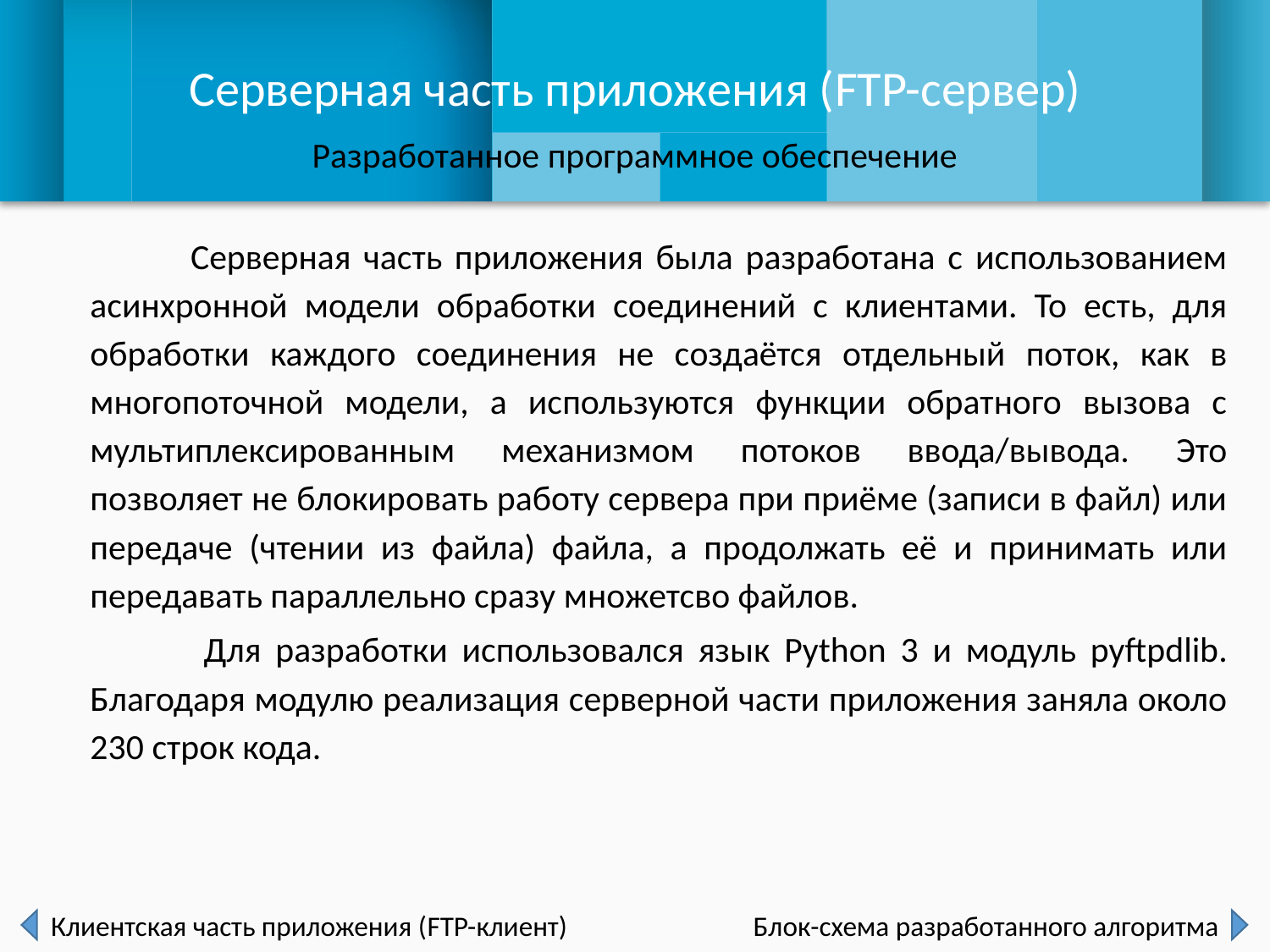

Серверная часть приложения (FTP-сервер)
Разработанное программное обеспечение
        Серверная часть приложения была разработана с использованием асинхронной модели обработки соединений с клиентами. То есть, для обработки каждого соединения не создаётся отдельный поток, как в многопоточной модели, а используются функции обратного вызова с мультиплексированным механизмом потоков ввода/вывода. Это позволяет не блокировать работу сервера при приёме (записи в файл) или передаче (чтении из файла) файла, а продолжать её и принимать или передавать параллельно сразу множетсво файлов.
        Для разработки использовался язык Python 3 и модуль pyftpdlib. Благодаря модулю реализация серверной части приложения заняла около 230 строк кода.
# Клиентская часть приложения (FTP-клиент)
Блок-схема разработанного алгоритма